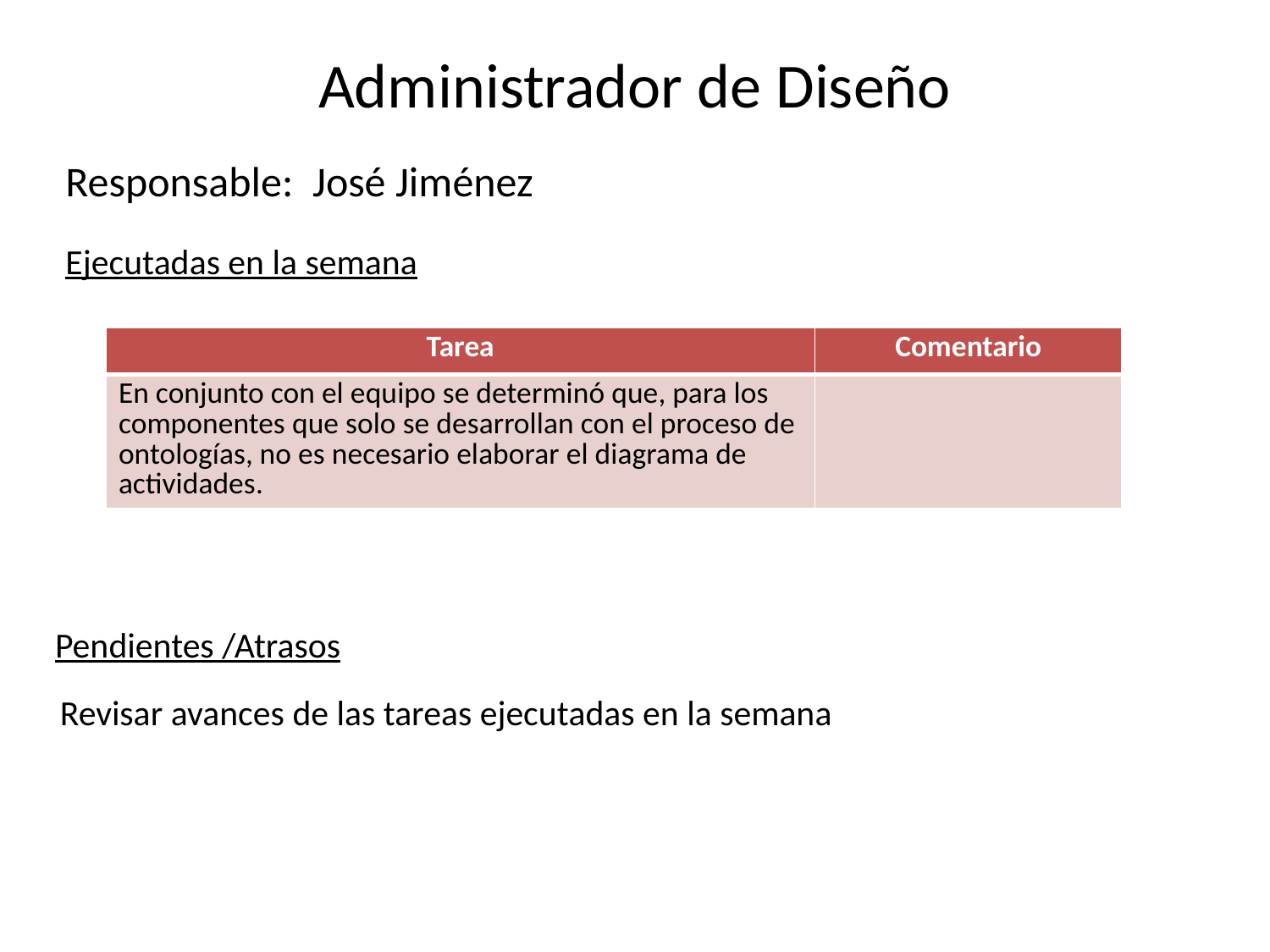

# Administrador de Diseño
Responsable:  José Jiménez

Ejecutadas en la semana

| Tarea | Comentario |
| --- | --- |
| En conjunto con el equipo se determinó que, para los componentes que solo se desarrollan con el proceso de ontologías, no es necesario elaborar el diagrama de actividades. |  |
Pendientes /Atrasos

Revisar avances de las tareas ejecutadas en la semana